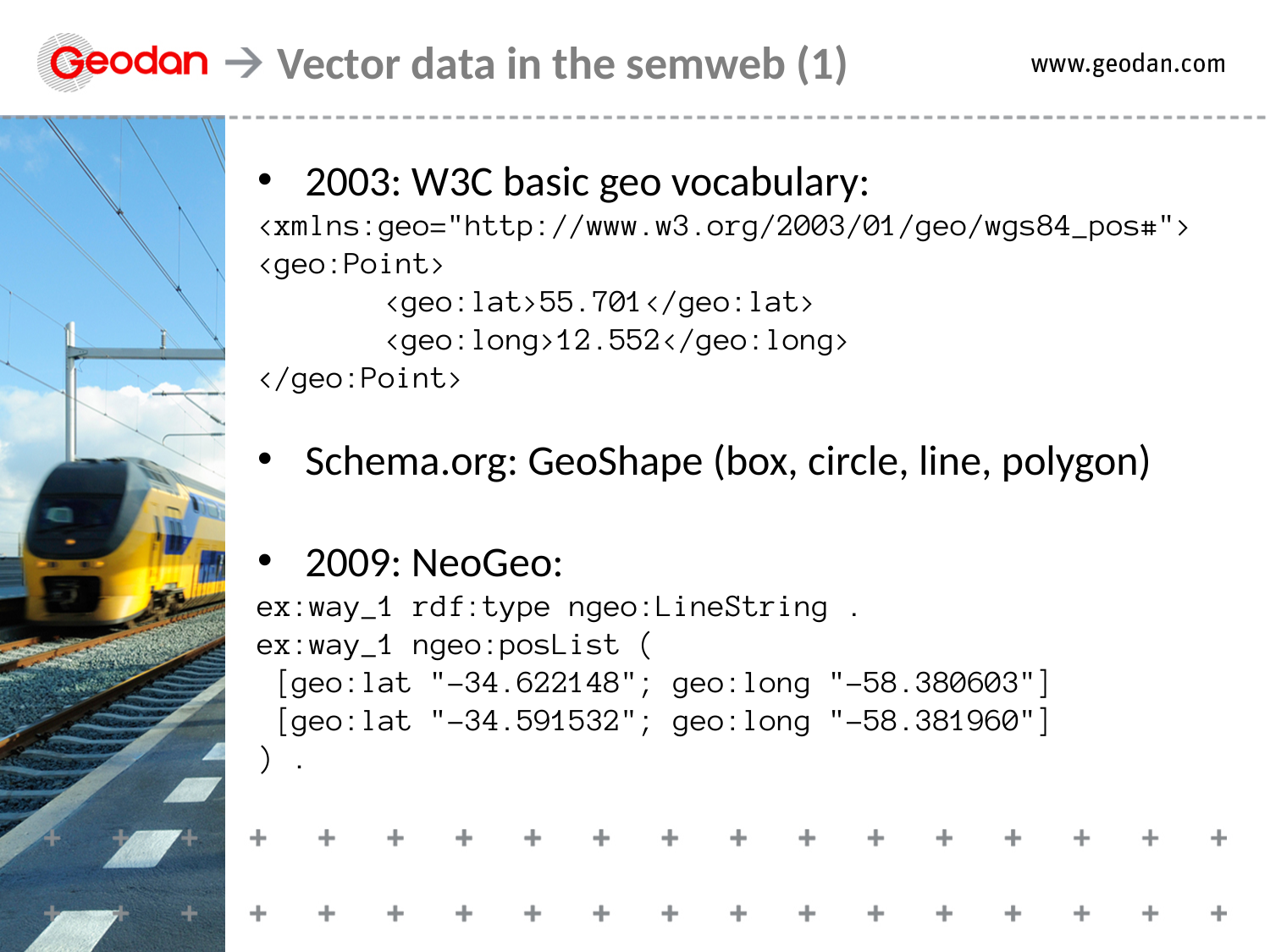

Vector data in the semweb (1)
2003: W3C basic geo vocabulary:
<xmlns:geo="http://www.w3.org/2003/01/geo/wgs84_pos#"> <geo:Point>
	<geo:lat>55.701</geo:lat>
	<geo:long>12.552</geo:long>
</geo:Point>

Schema.org: GeoShape (box, circle, line, polygon)

2009: NeoGeo:
ex:way_1 rdf:type ngeo:LineString .
ex:way_1 ngeo:posList (
 [geo:lat "-34.622148"; geo:long "-58.380603"]
 [geo:lat "-34.591532"; geo:long "-58.381960"]
) .